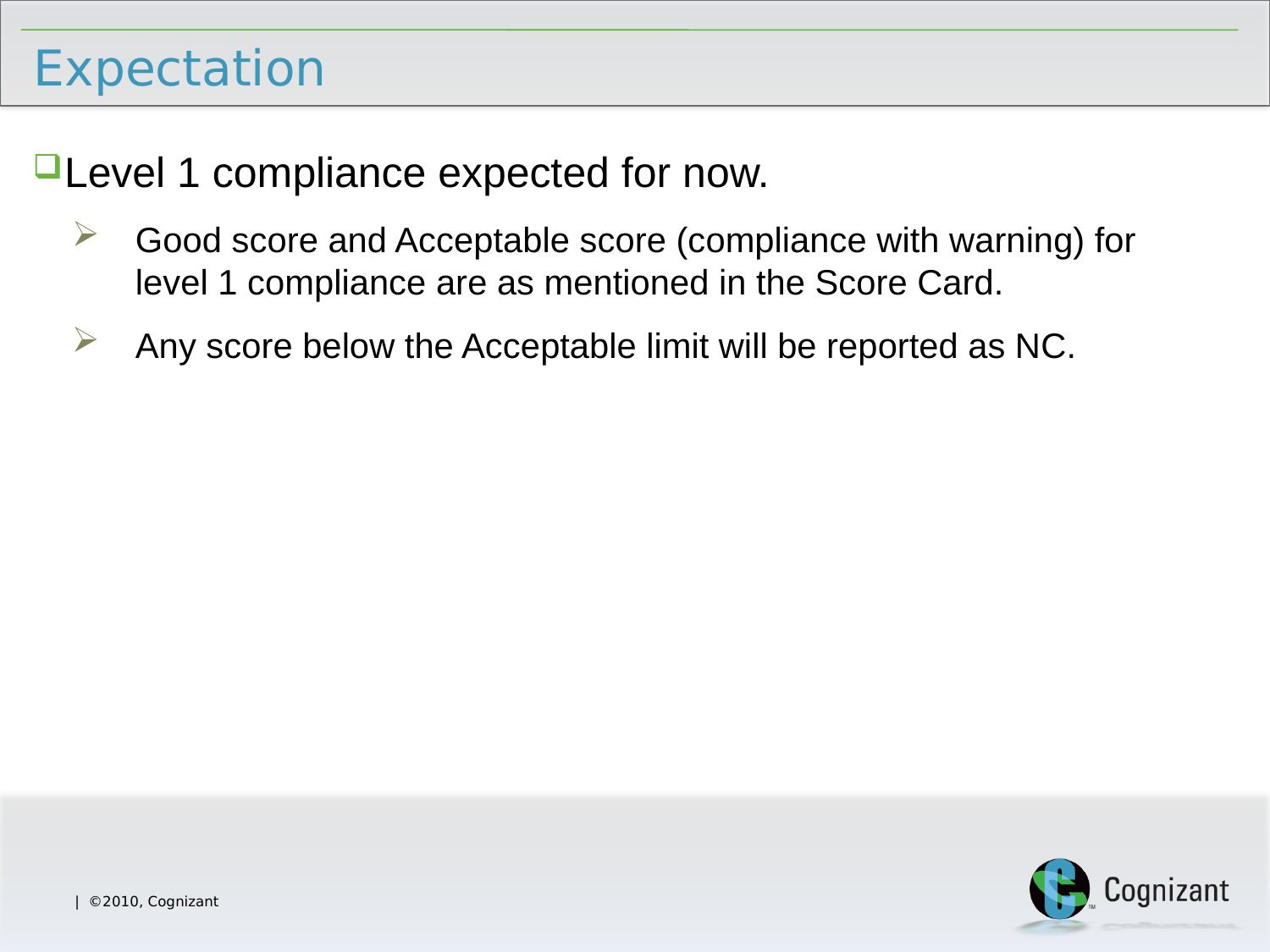

# Expectation
Level 1 compliance expected for now.
Good score and Acceptable score (compliance with warning) for level 1 compliance are as mentioned in the Score Card.
Any score below the Acceptable limit will be reported as NC.